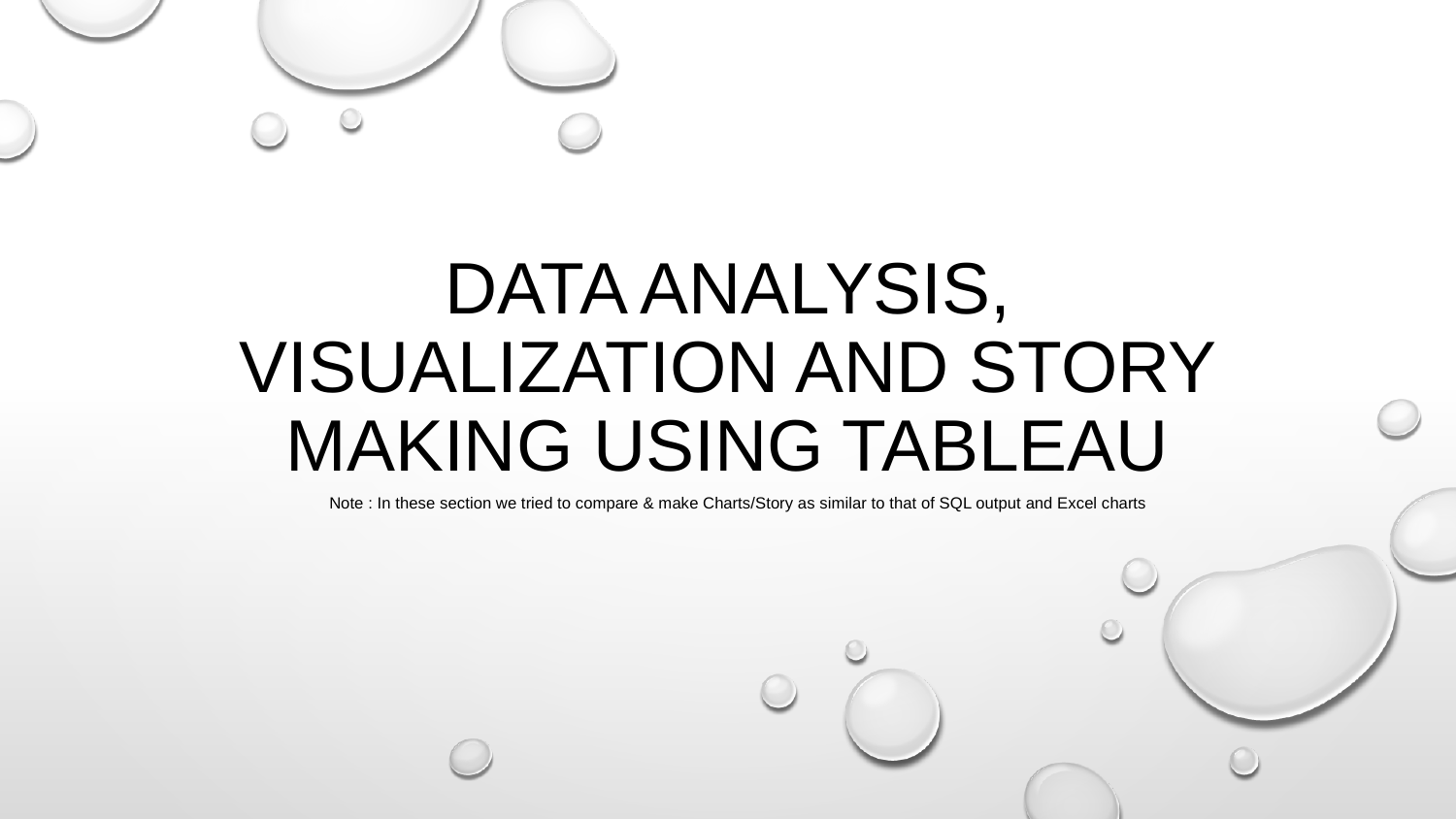

# Data analysis, Visualization and story making using Tableau
Note : In these section we tried to compare & make Charts/Story as similar to that of SQL output and Excel charts